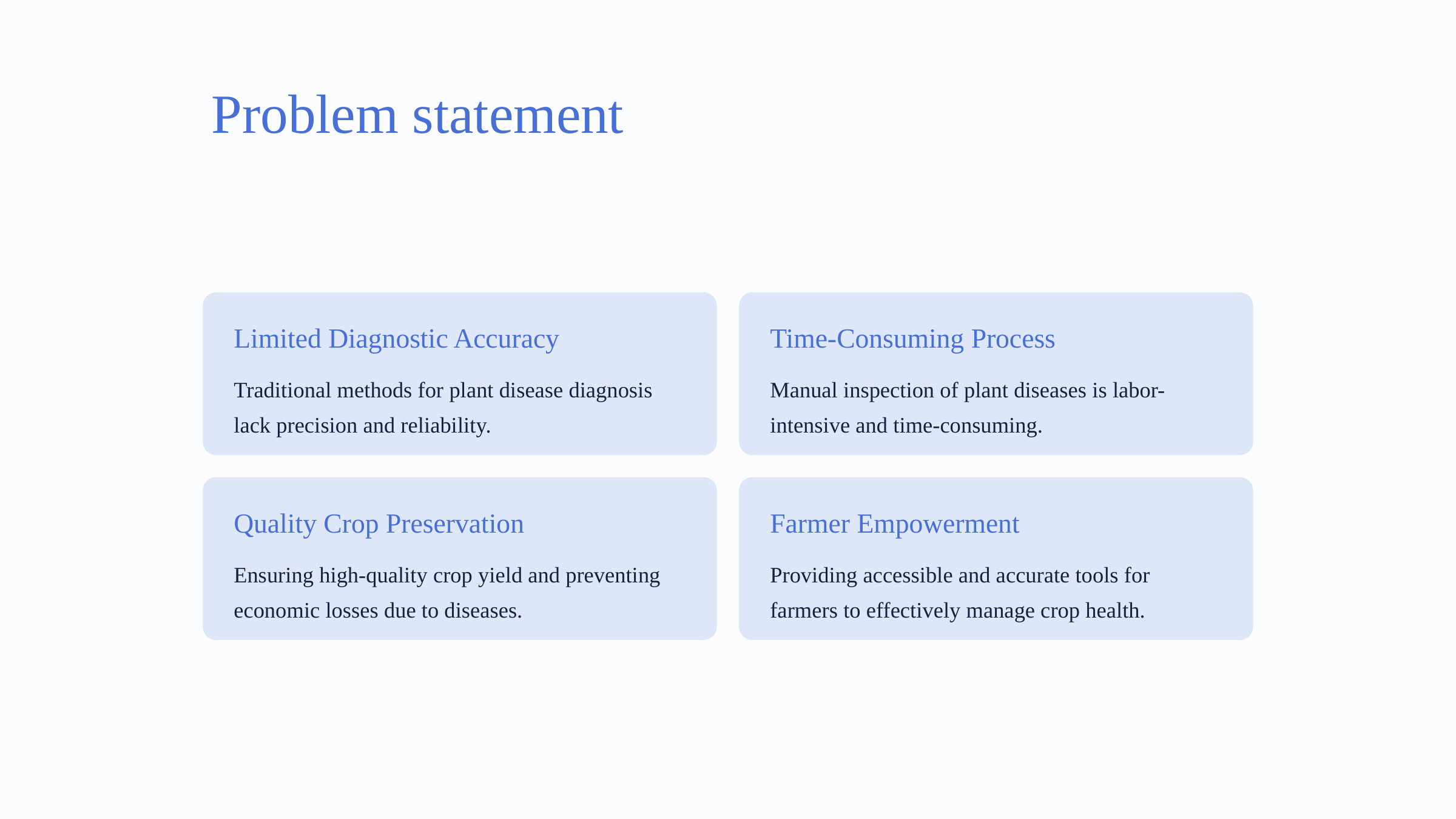

Problem statement

Limited Diagnostic Accuracy
Time-Consuming Process
Traditional methods for plant disease diagnosis lack precision and reliability.
Manual inspection of plant diseases is labor-intensive and time-consuming.

Quality Crop Preservation
Farmer Empowerment
Ensuring high-quality crop yield and preventing economic losses due to diseases.
Providing accessible and accurate tools for farmers to effectively manage crop health.